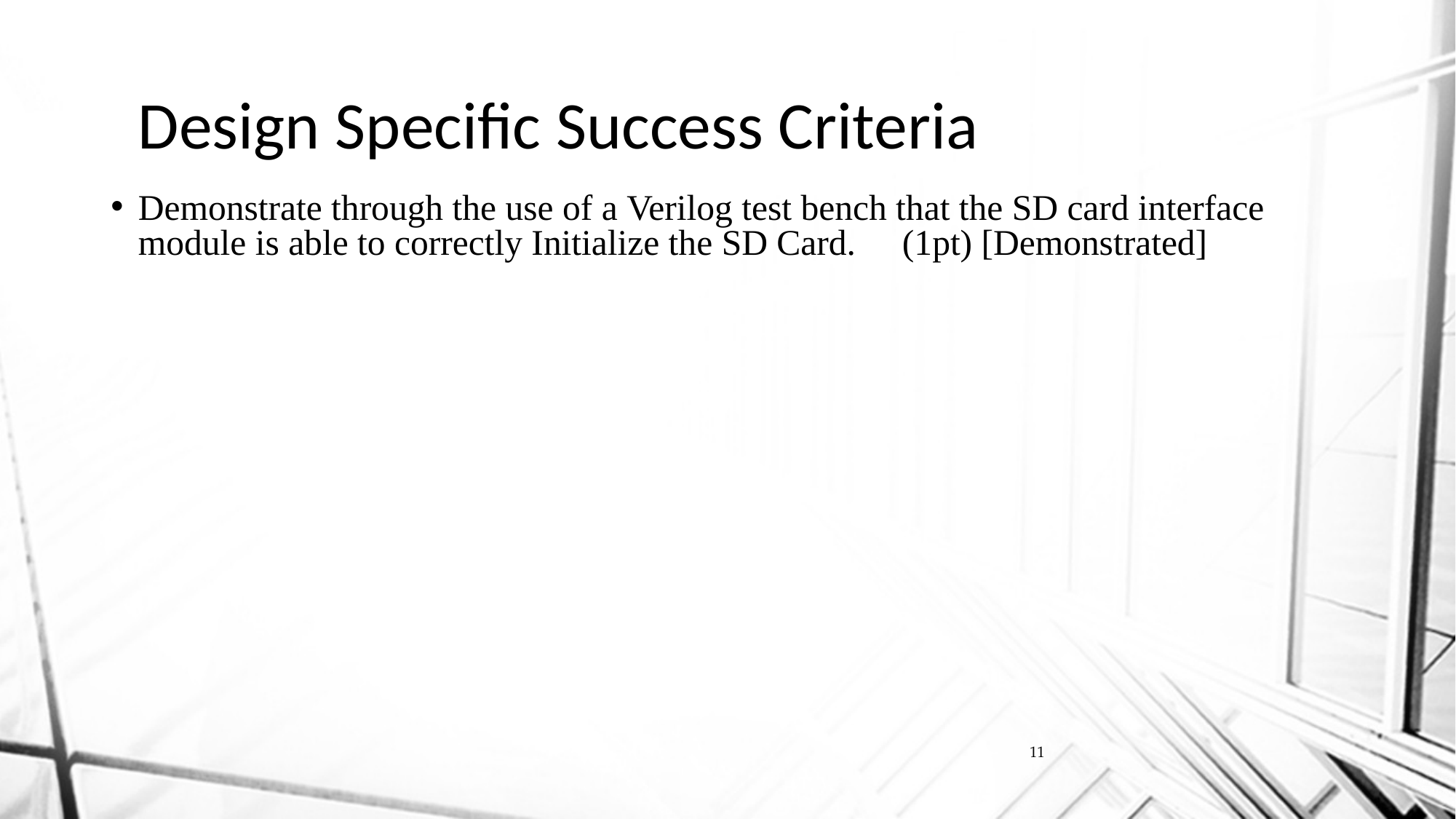

# Design Specific Success Criteria
Demonstrate through the use of a Verilog test bench that the SD card interface module is able to correctly Initialize the SD Card. 	(1pt) [Demonstrated]

11